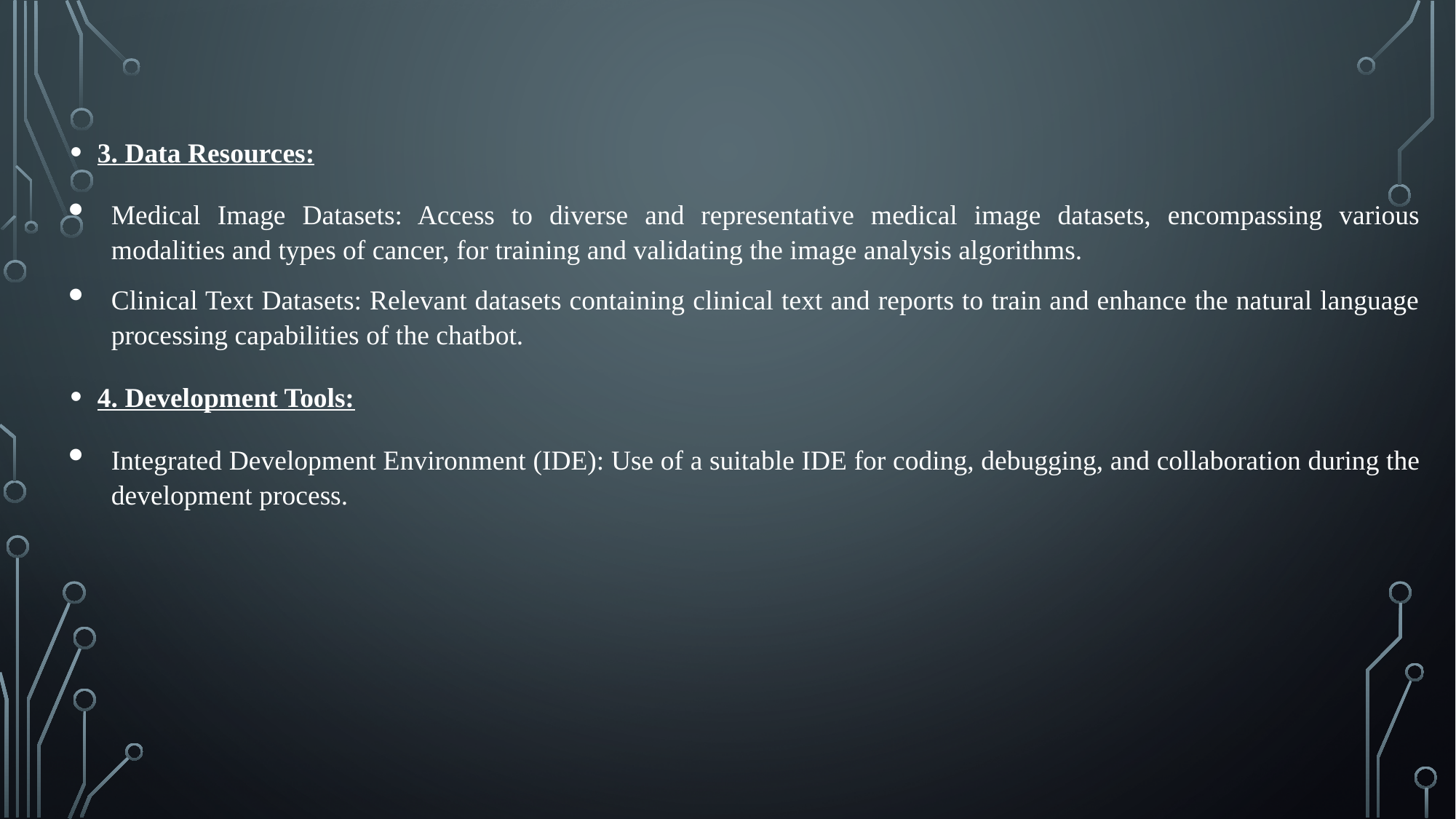

3. Data Resources:
Medical Image Datasets: Access to diverse and representative medical image datasets, encompassing various modalities and types of cancer, for training and validating the image analysis algorithms.
Clinical Text Datasets: Relevant datasets containing clinical text and reports to train and enhance the natural language processing capabilities of the chatbot.
4. Development Tools:
Integrated Development Environment (IDE): Use of a suitable IDE for coding, debugging, and collaboration during the development process.